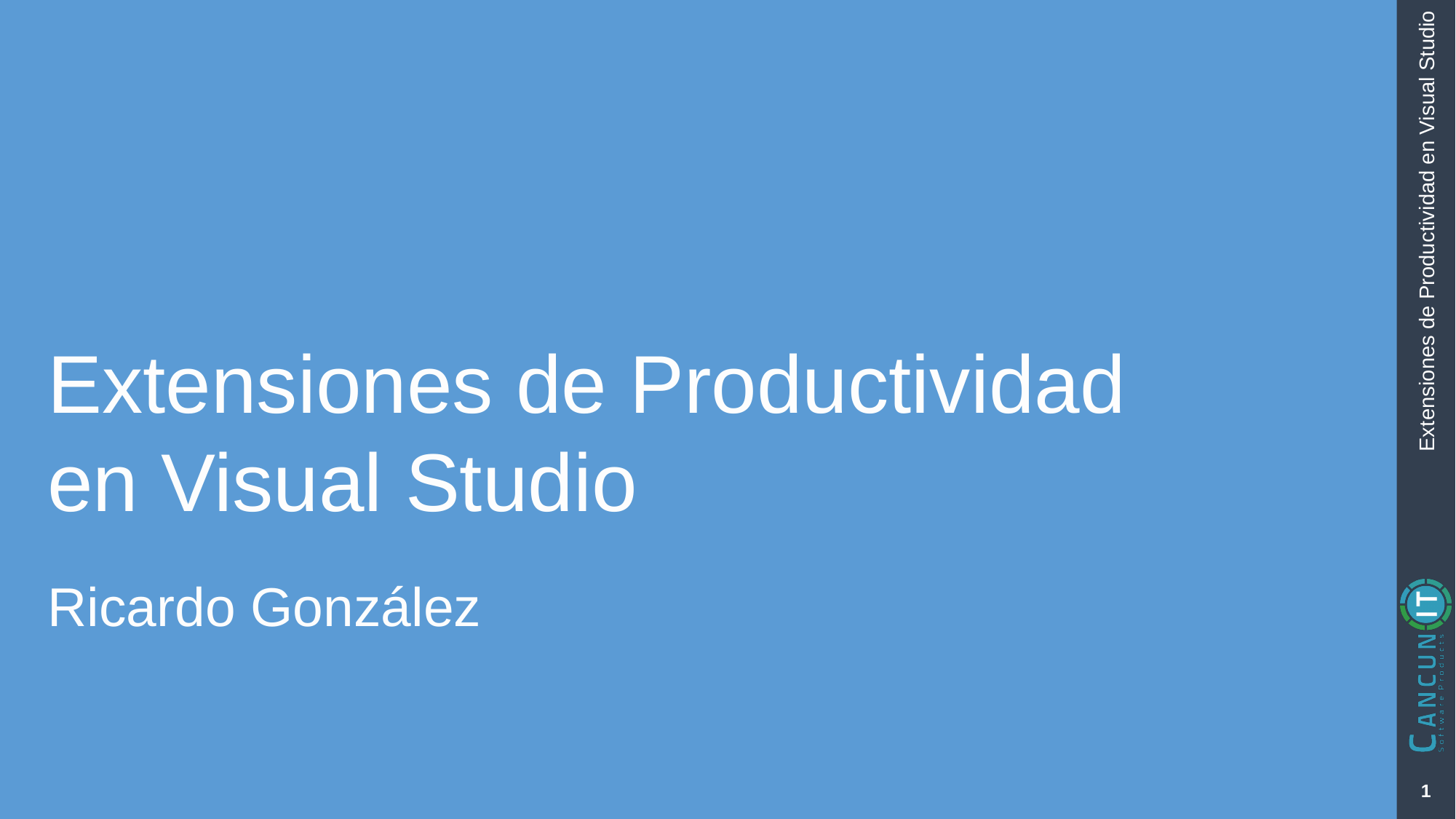

Extensiones de Productividad en Visual Studio
Ricardo González
1